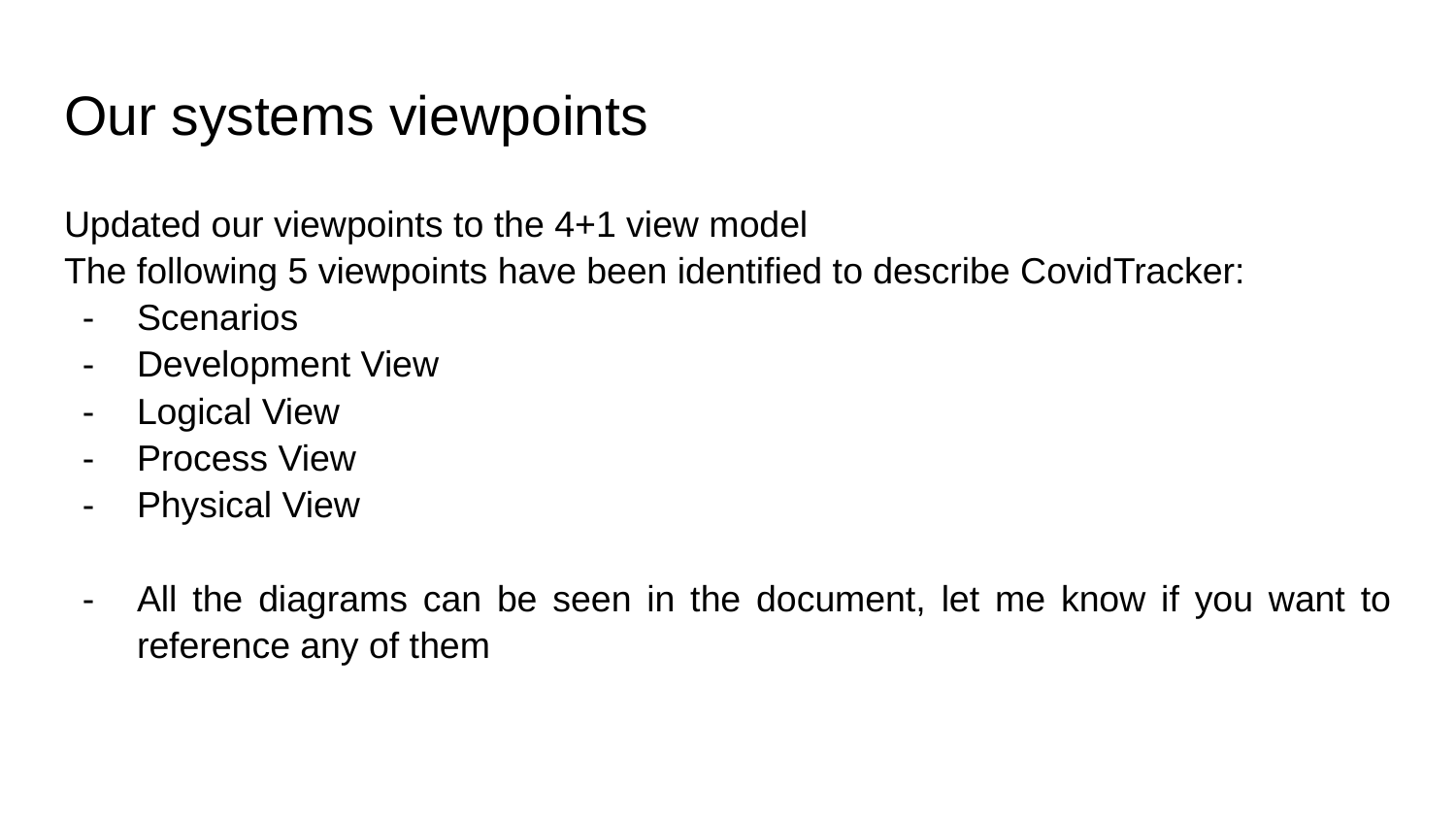

# Our systems viewpoints
Updated our viewpoints to the 4+1 view model
The following 5 viewpoints have been identified to describe CovidTracker:
Scenarios
Development View
Logical View
Process View
Physical View

All the diagrams can be seen in the document, let me know if you want to reference any of them